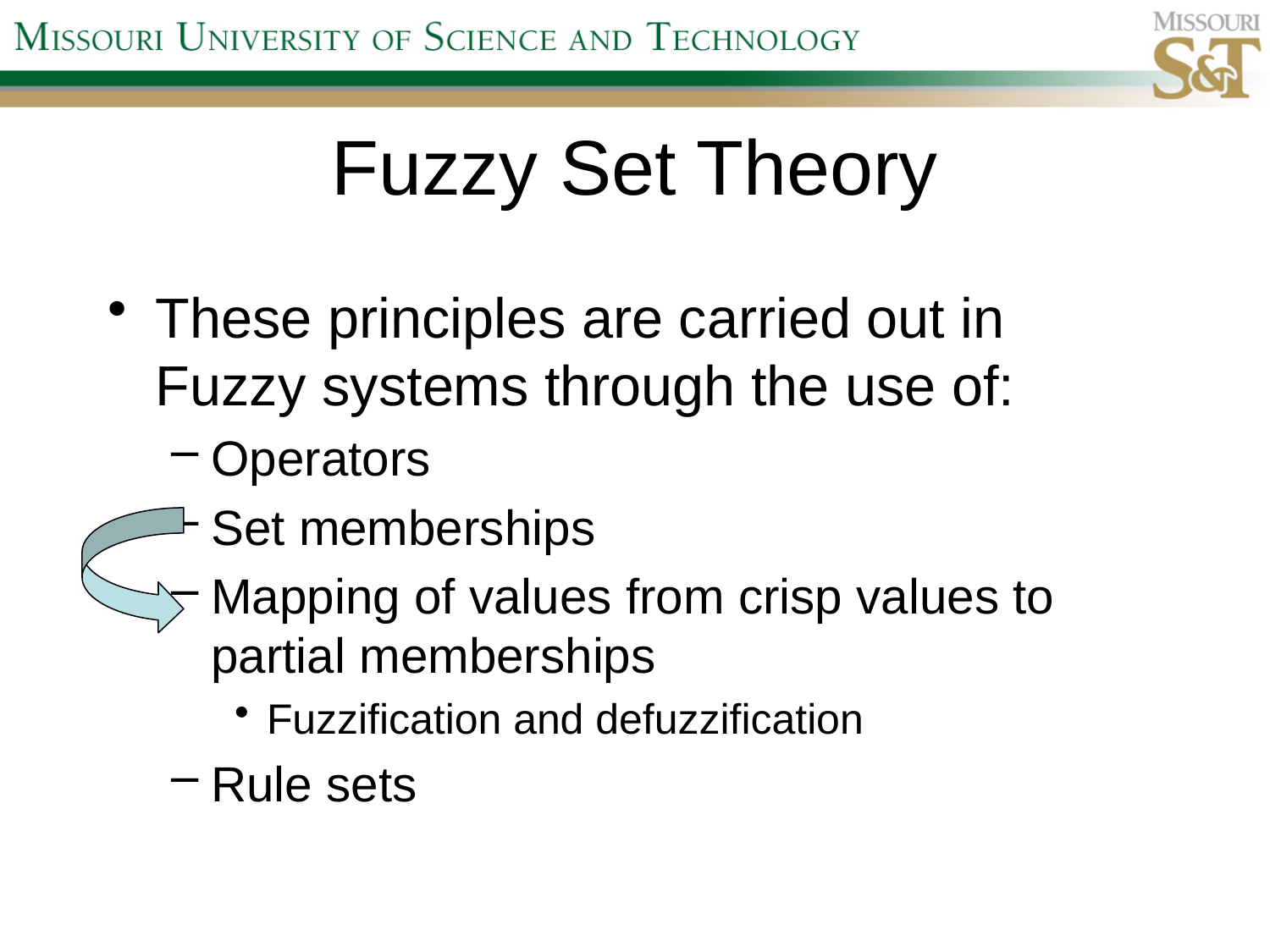

# Fuzzy Set Theory
These principles are carried out in Fuzzy systems through the use of:
Operators
Set memberships
Mapping of values from crisp values to partial memberships
Fuzzification and defuzzification
Rule sets